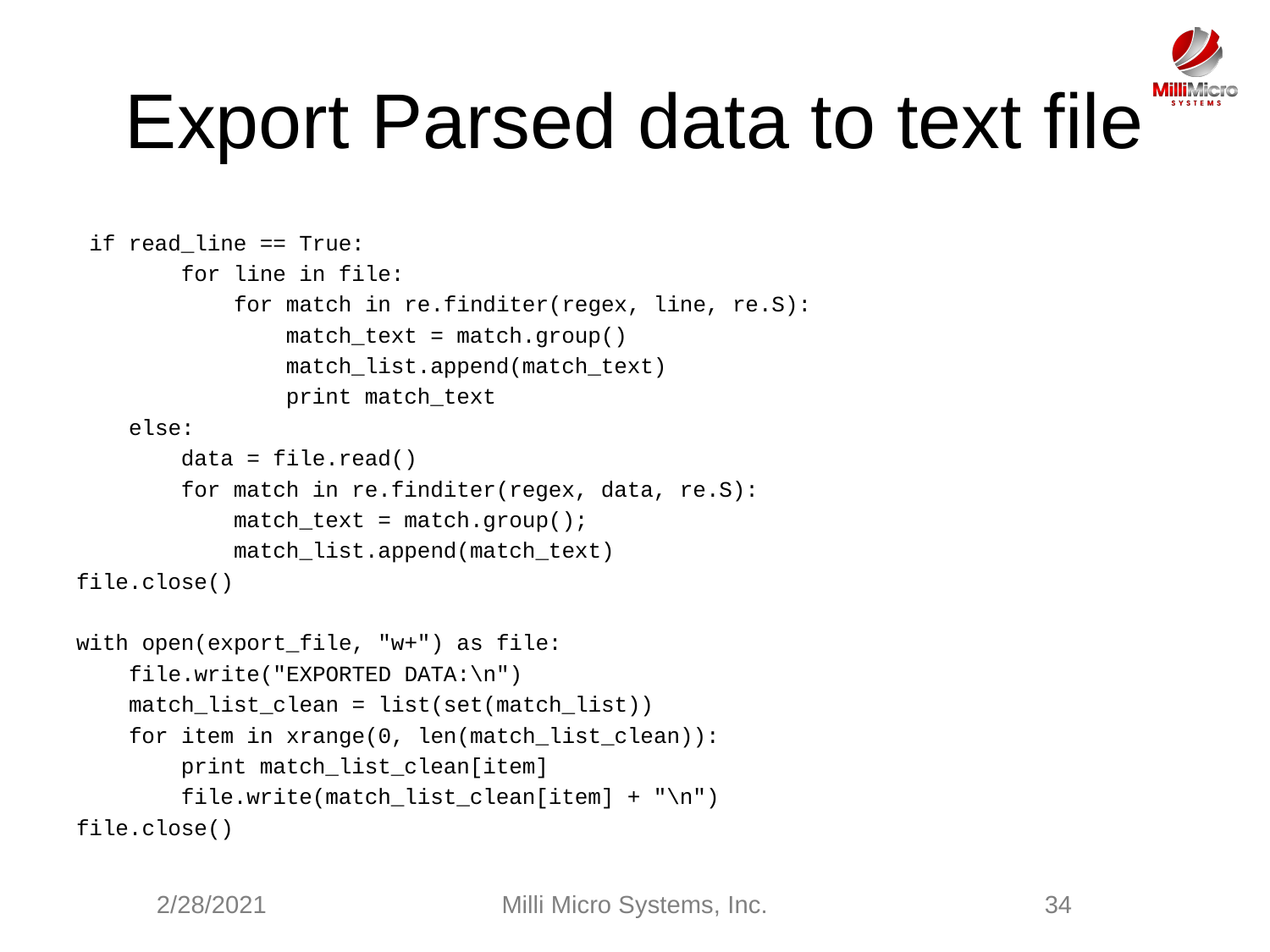

# Export Parsed data to text file
 if read_line == True:
        for line in file:
            for match in re.finditer(regex, line, re.S):
                match_text = match.group()
                match_list.append(match_text)
                print match_text
    else:
        data = file.read()
        for match in re.finditer(regex, data, re.S):
            match_text = match.group();
            match_list.append(match_text)
file.close()

with open(export_file, "w+") as file:
    file.write("EXPORTED DATA:\n")
    match_list_clean = list(set(match_list))
    for item in xrange(0, len(match_list_clean)):
        print match_list_clean[item]
        file.write(match_list_clean[item] + "\n")
file.close()
2/28/2021
Milli Micro Systems, Inc.
34